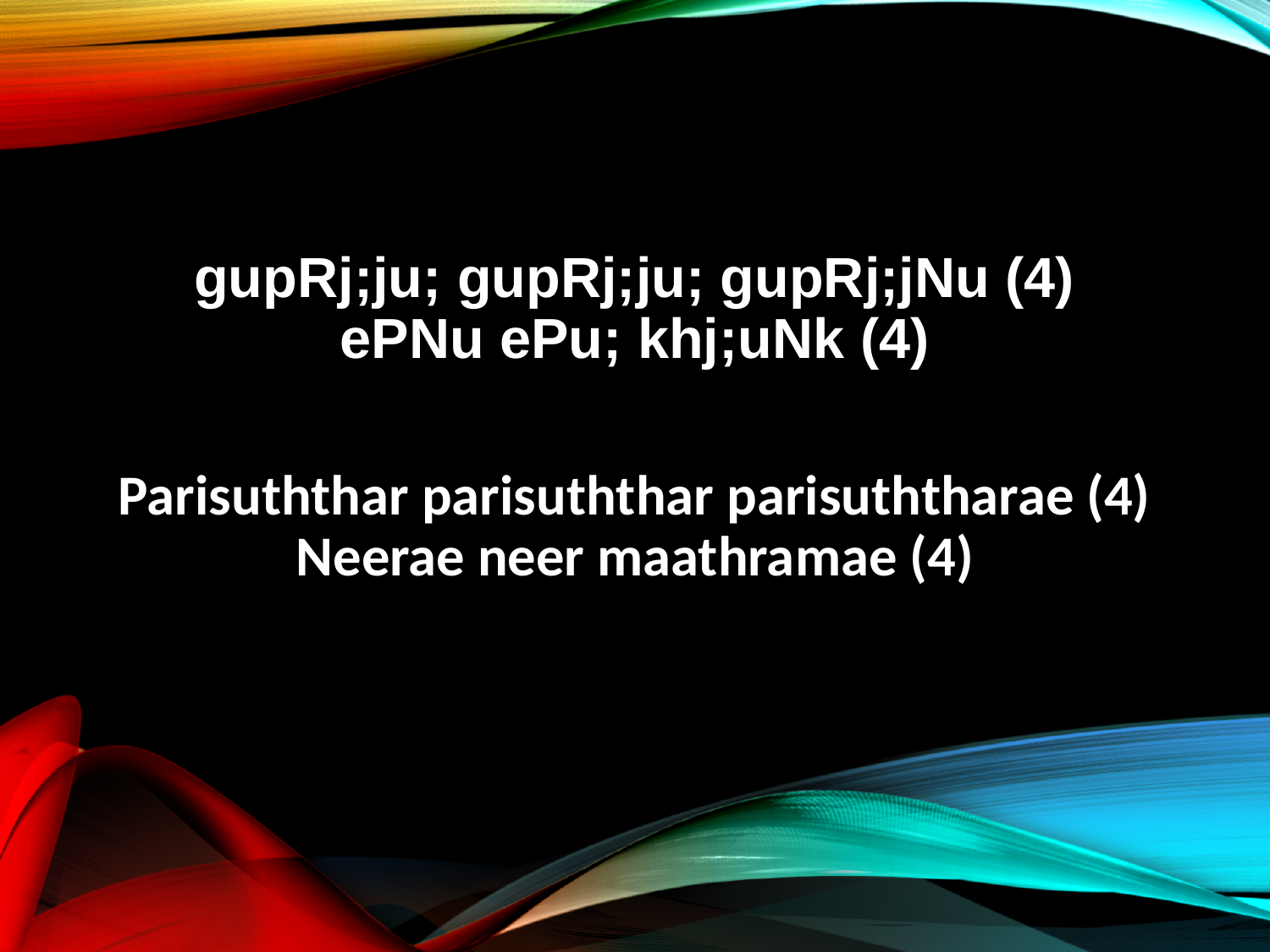

gupRj;ju; gupRj;ju; gupRj;jNu (4)
ePNu ePu; khj;uNk (4)

Parisuththar parisuththar parisuththarae (4)
Neerae neer maathramae (4)